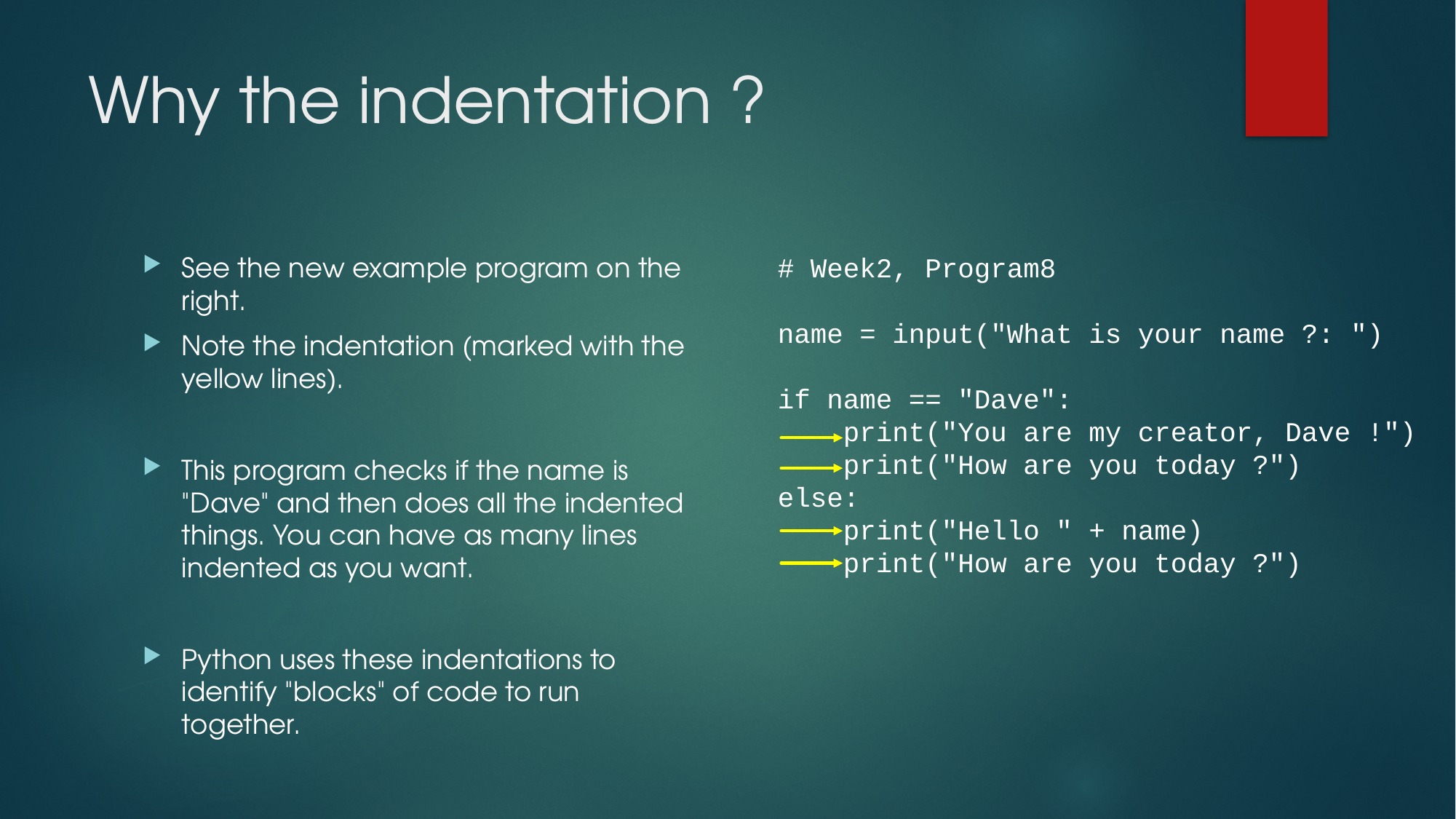

# Why the indentation ?
See the new example program on the right.
Note the indentation (marked with the yellow lines).

This program checks if the name is "Dave" and then does all the indented things. You can have as many lines indented as you want.

Python uses these indentations to identify "blocks" of code to run together.

# Week2, Program8

name = input("What is your name ?: ")

if name == "Dave":
    print("You are my creator, Dave !")
    print("How are you today ?")
else:
    print("Hello " + name)
    print("How are you today ?")